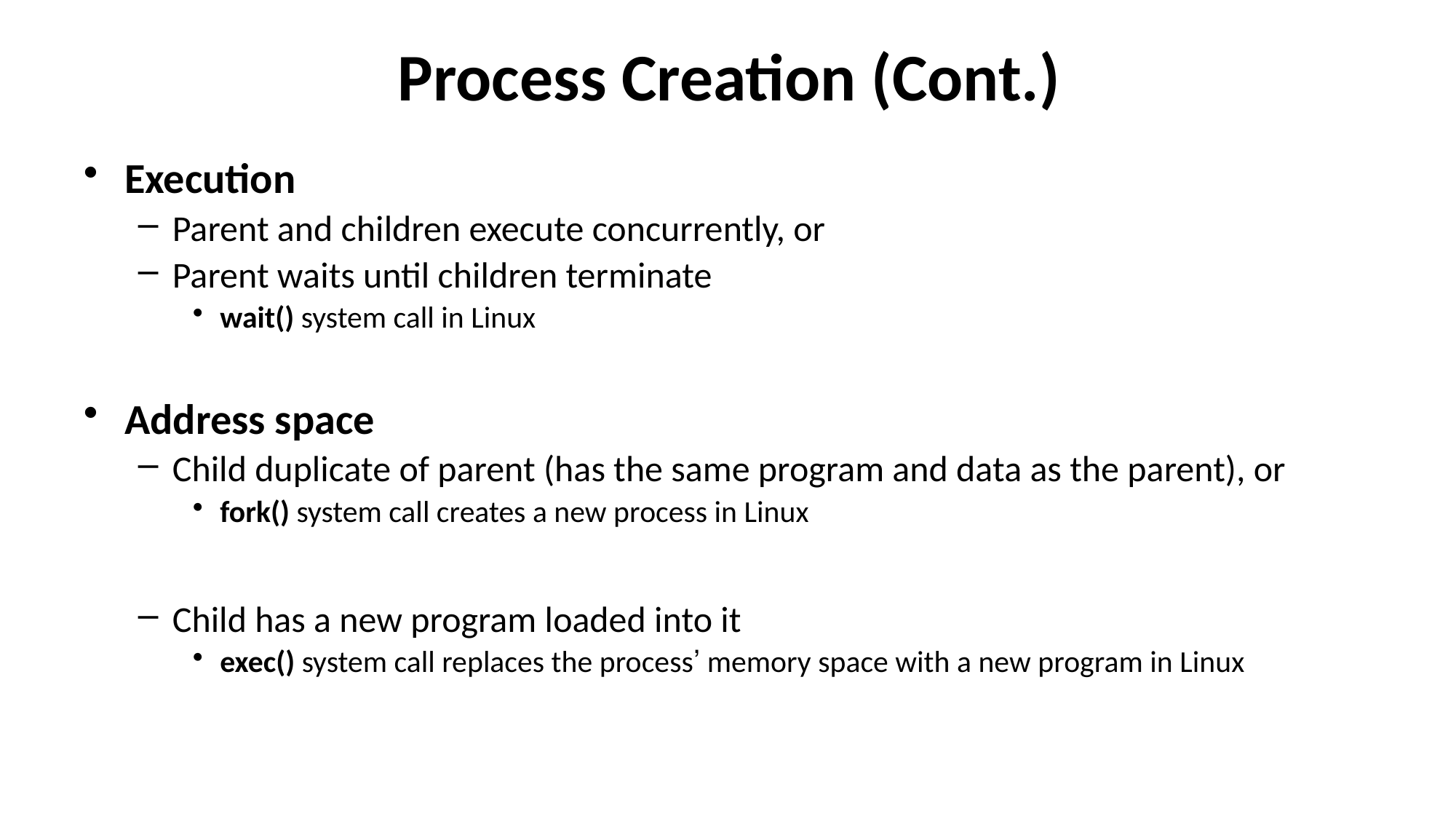

# Process Creation (Cont.)
Execution
Parent and children execute concurrently, or
Parent waits until children terminate
wait() system call in Linux

Address space
Child duplicate of parent (has the same program and data as the parent), or
fork() system call creates a new process in Linux

Child has a new program loaded into it
exec() system call replaces the process’ memory space with a new program in Linux